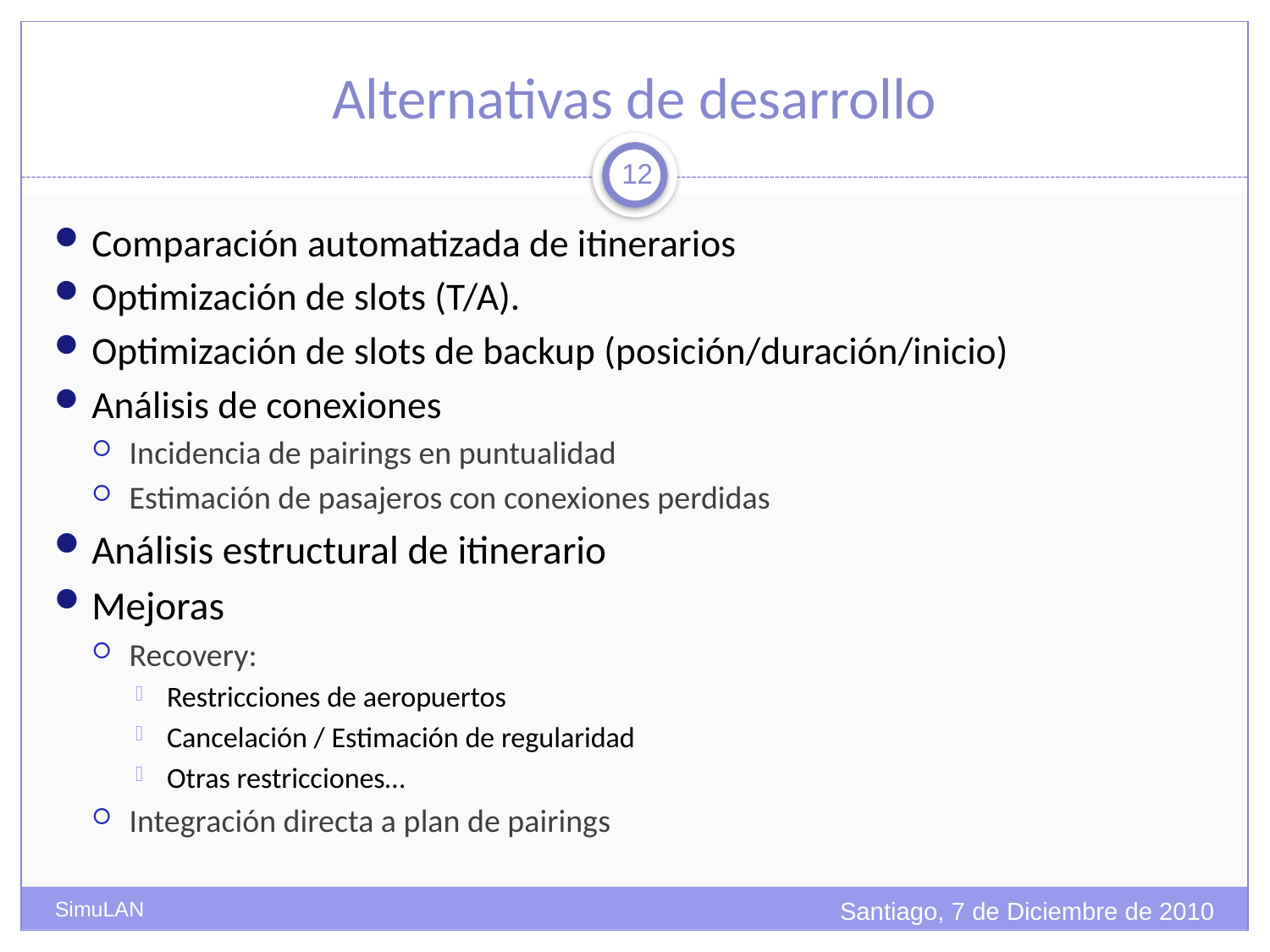

# Alternativas de desarrollo
12
Comparación automatizada de itinerarios
Optimización de slots (T/A).
Optimización de slots de backup (posición/duración/inicio)
Análisis de conexiones
Incidencia de pairings en puntualidad
Estimación de pasajeros con conexiones perdidas
Análisis estructural de itinerario
Mejoras
Recovery:
Restricciones de aeropuertos
Cancelación / Estimación de regularidad
Otras restricciones…
Integración directa a plan de pairings

Santiago, 7 de Diciembre de 2010
SimuLAN